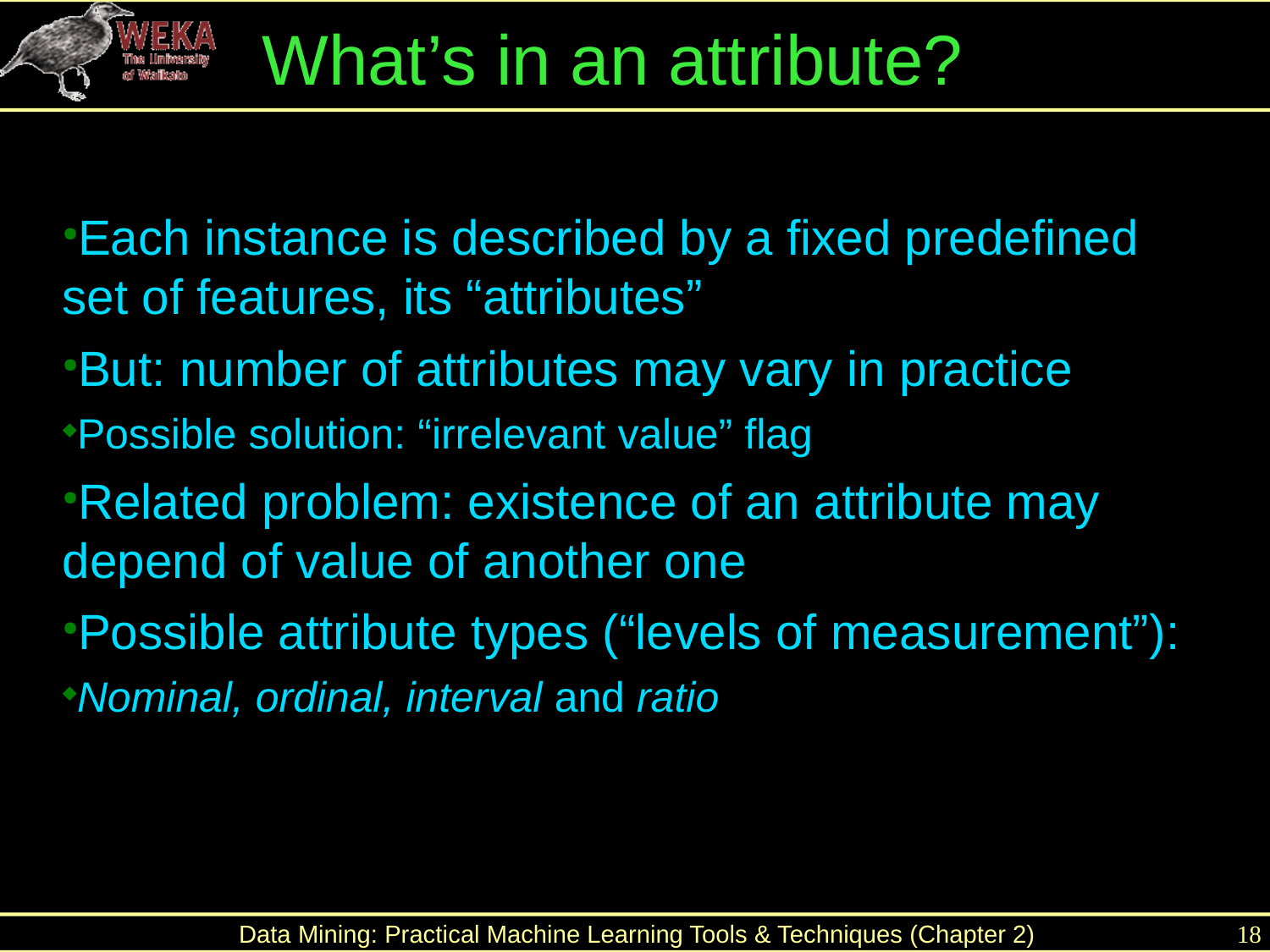

What’s in an attribute?
Each instance is described by a fixed predefined set of features, its “attributes”
But: number of attributes may vary in practice
Possible solution: “irrelevant value” flag
Related problem: existence of an attribute may depend of value of another one
Possible attribute types (“levels of measurement”):
Nominal, ordinal, interval and ratio
Data Mining: Practical Machine Learning Tools & Techniques (Chapter 2)
18